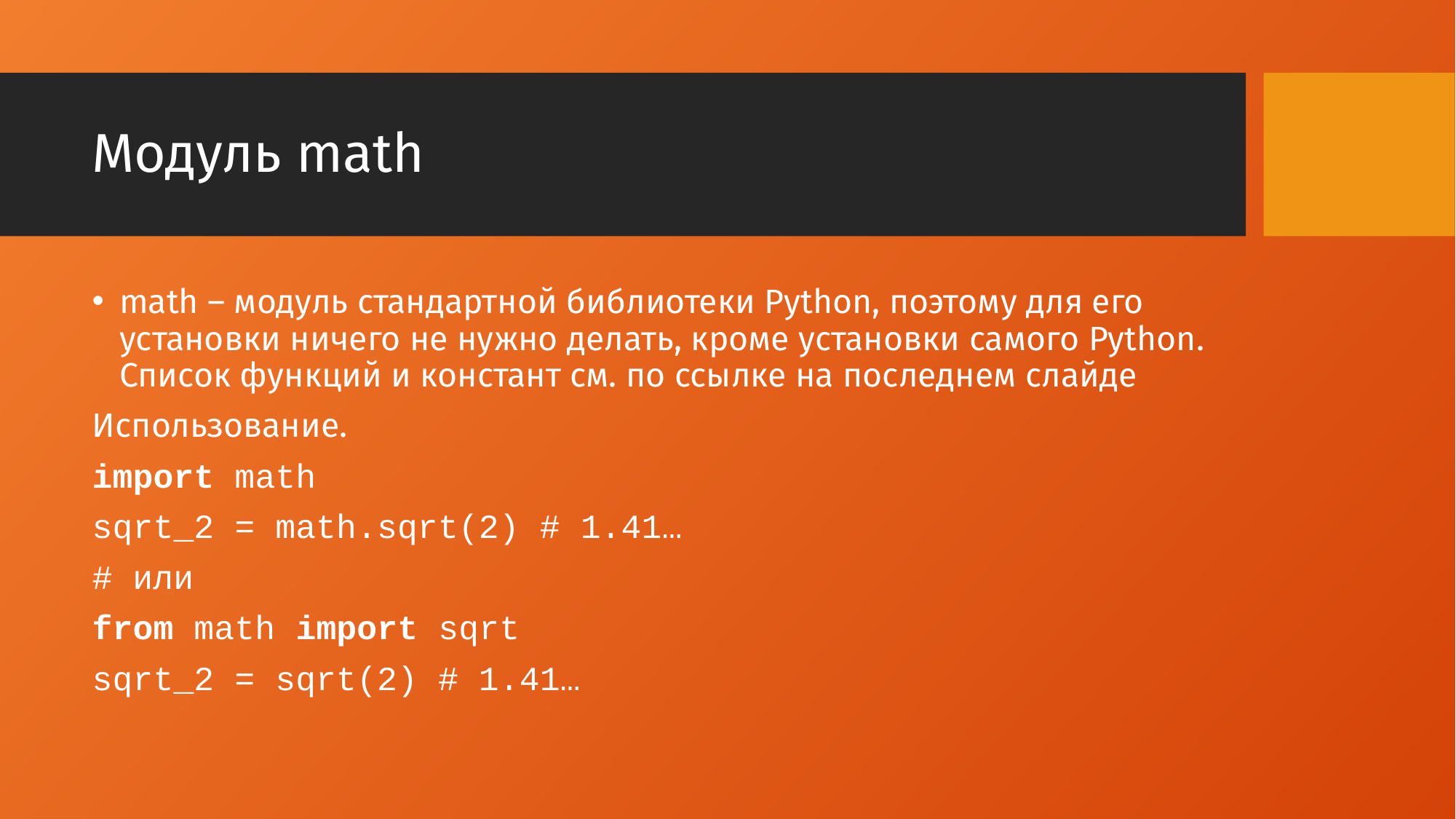

# Модуль math
math – модуль стандартной библиотеки Python, поэтому для его установки ничего не нужно делать, кроме установки самого Python. Список функций и констант см. по ссылке на последнем слайде
Использование.
import math
sqrt_2 = math.sqrt(2) # 1.41…
# или
from math import sqrt
sqrt_2 = sqrt(2) # 1.41…